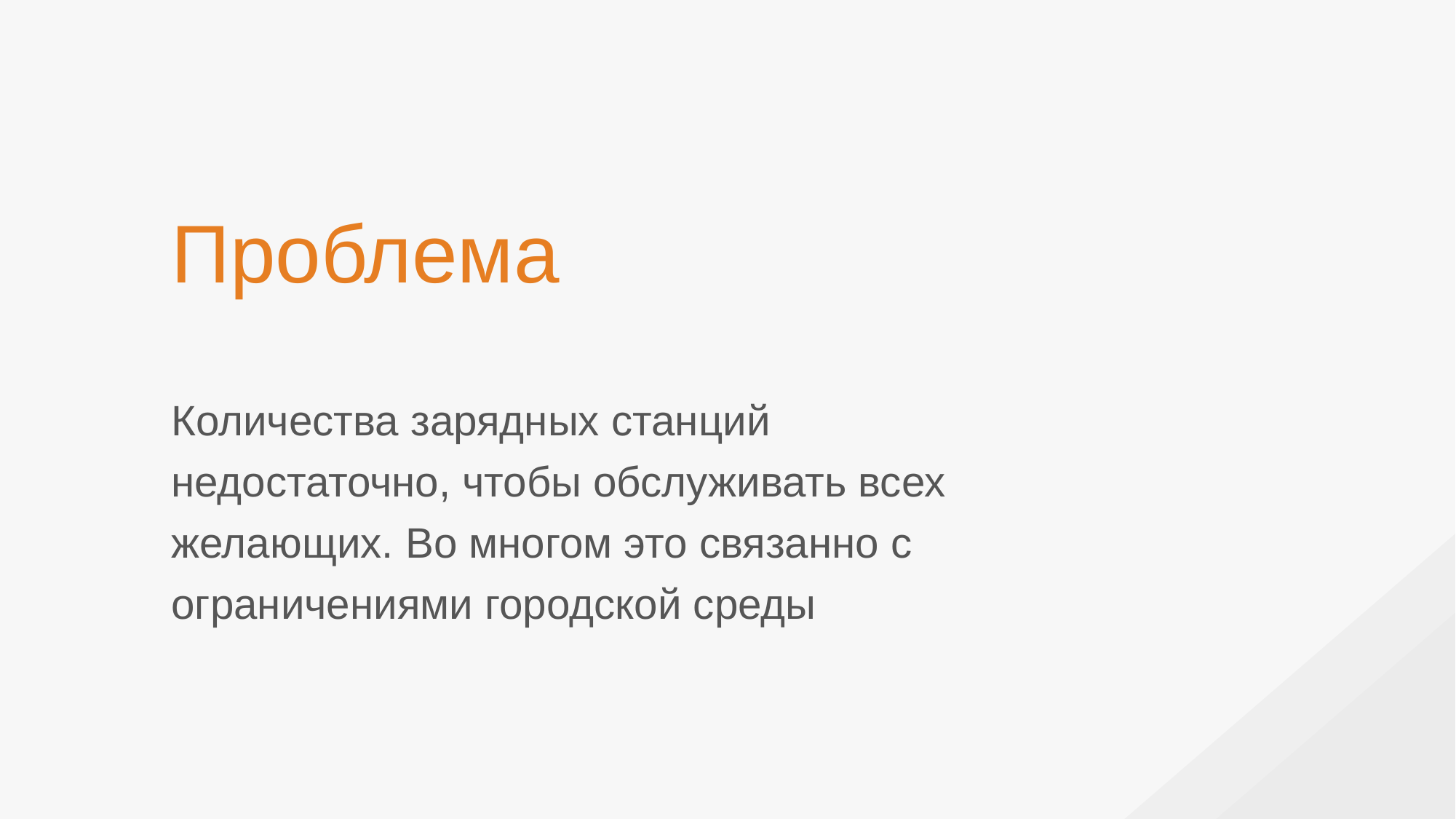

Проблема
Количества зарядных станций недостаточно, чтобы обслуживать всех желающих. Во многом это связанно с ограничениями городской среды